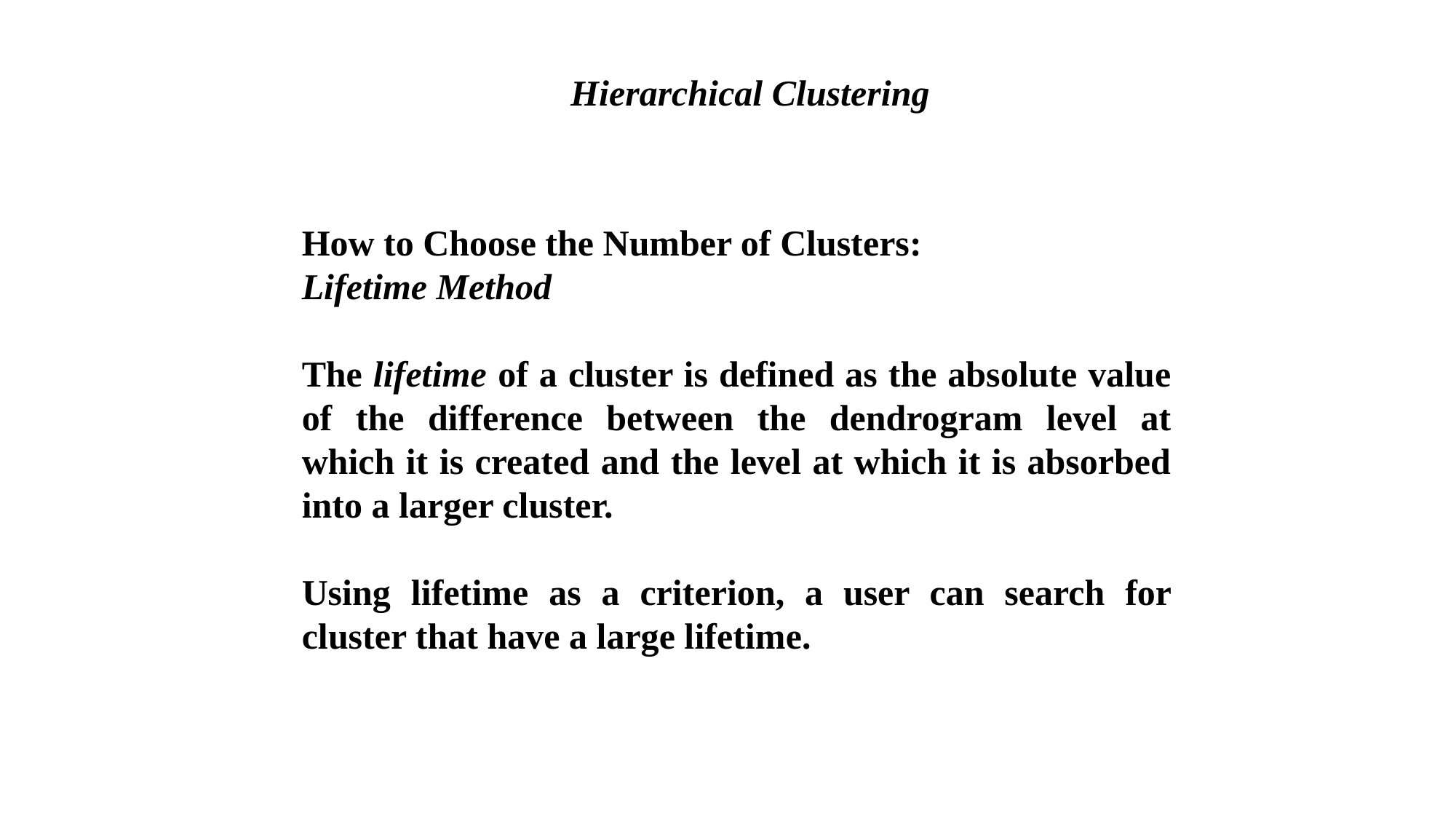

Hierarchical Clustering
How to Choose the Number of Clusters:
Lifetime Method

The lifetime of a cluster is defined as the absolute value of the difference between the dendrogram level at which it is created and the level at which it is absorbed into a larger cluster.

Using lifetime as a criterion, a user can search for cluster that have a large lifetime.